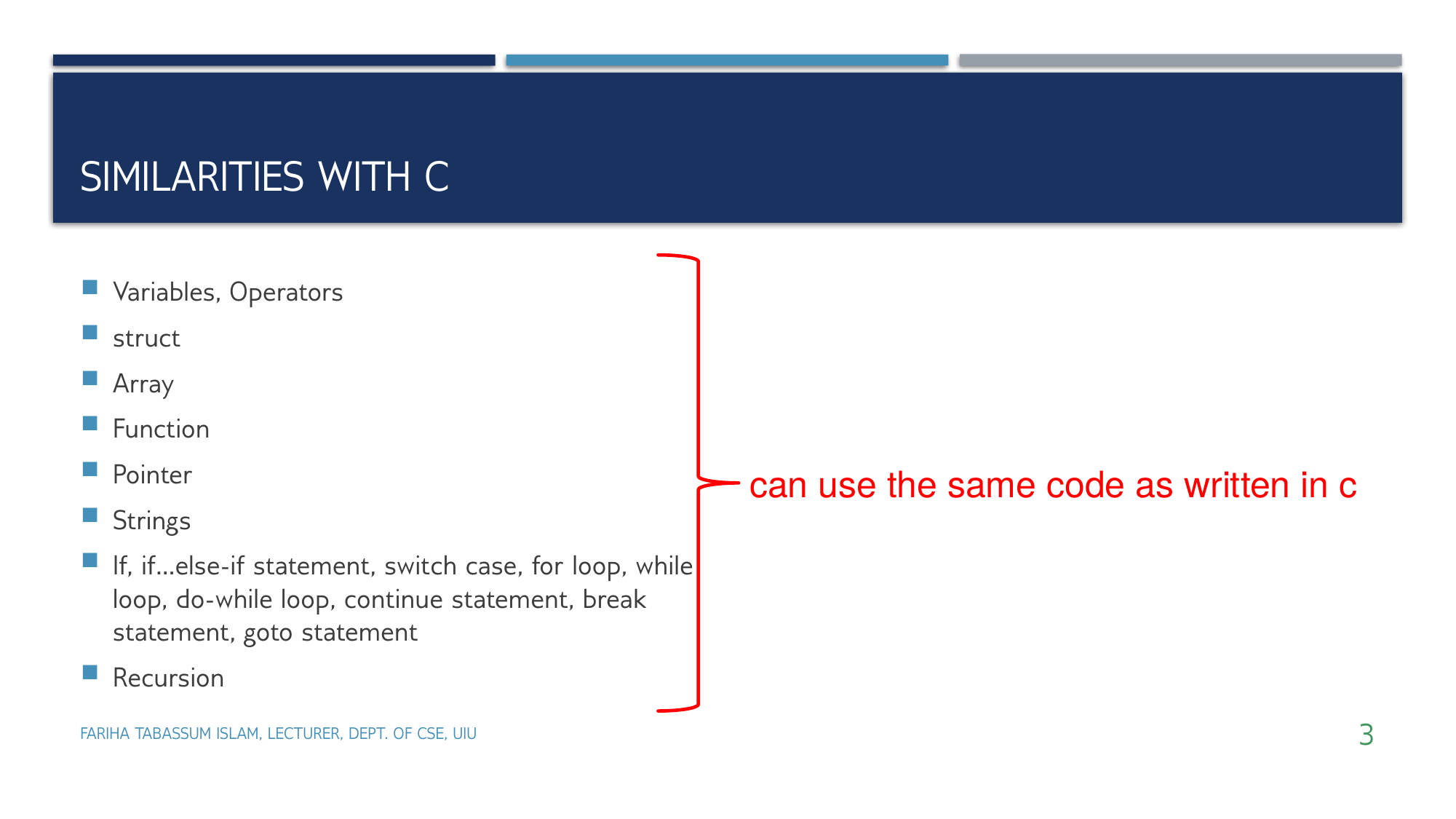

# Similarities with C

Variables, Operators
struct
Array
Function
Pointer
Strings
If, if…else-if statement, switch case, for loop, while loop, do-while loop, continue statement, break statement, goto statement
Recursion
can use the same code as written in c
Fariha Tabassum Islam, Lecturer, Dept. of CSE, UIU
3